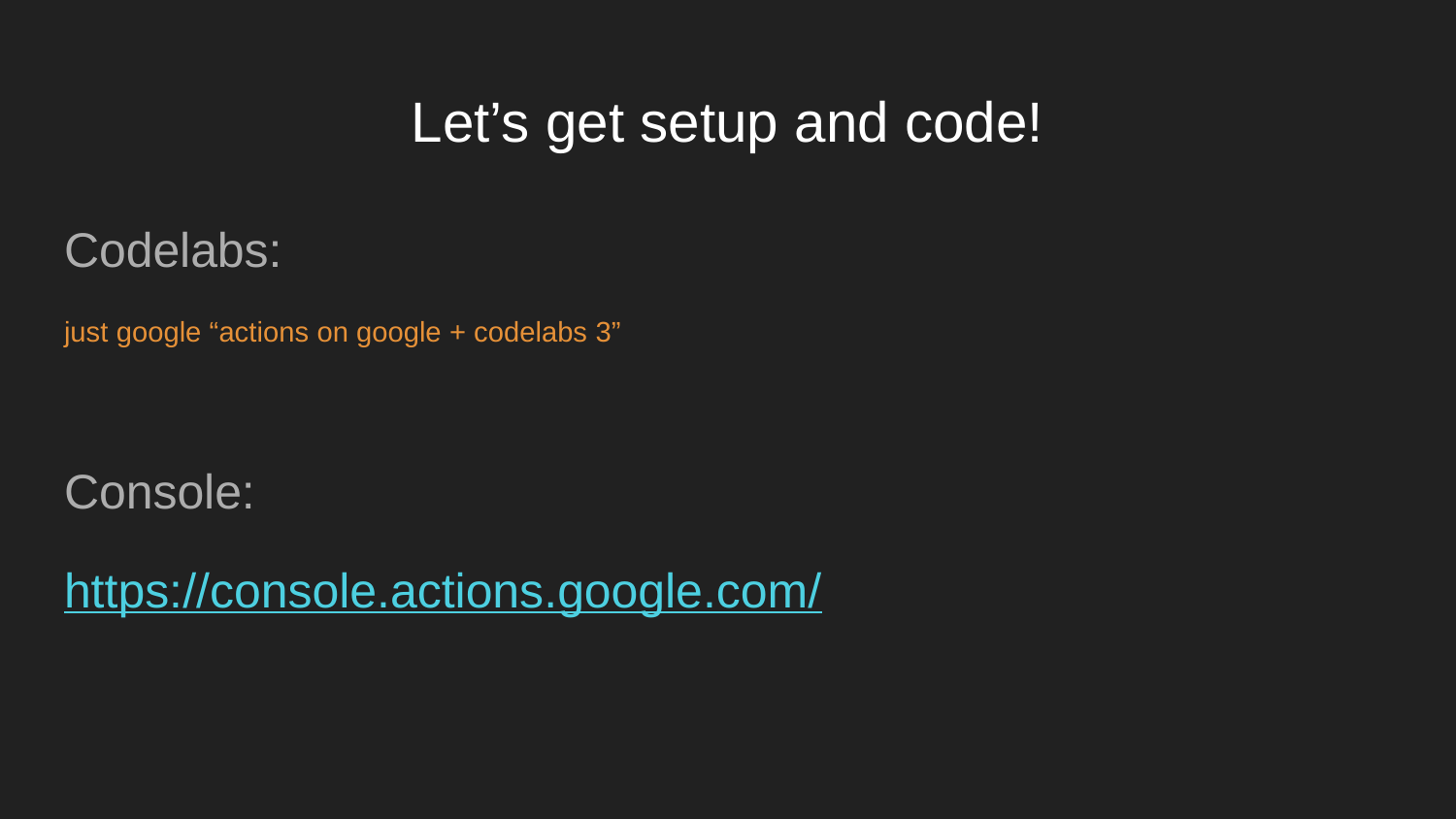

# Let’s get setup and code!
Codelabs:
just google “actions on google + codelabs 3”

Console:
https://console.actions.google.com/